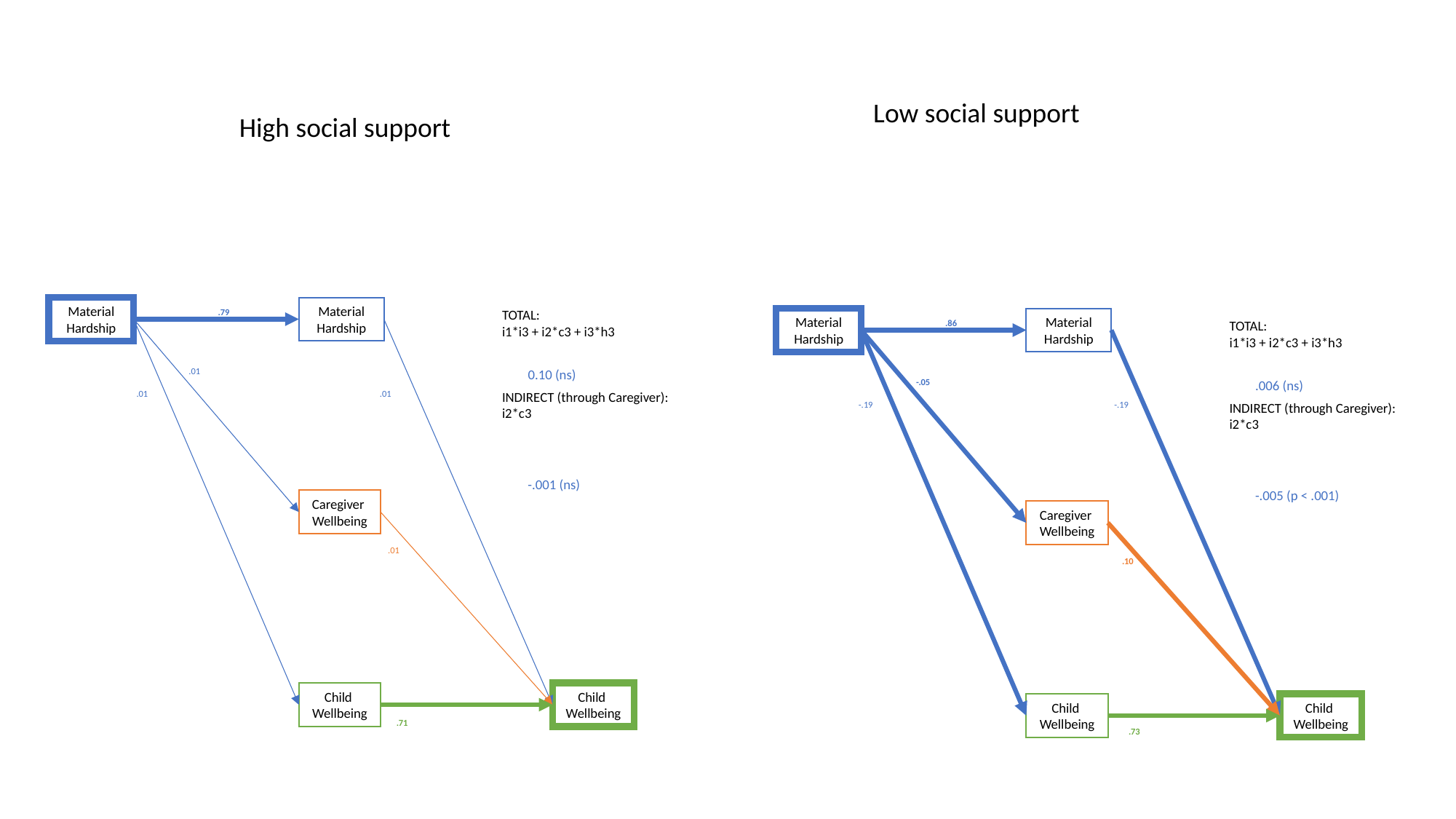

Low social support
High social support
Material Hardship
Material Hardship
.79
TOTAL:
i1*i3 + i2*c3 + i3*h3

INDIRECT (through Caregiver):
i2*c3
Material Hardship
Material Hardship
.86
TOTAL:
i1*i3 + i2*c3 + i3*h3

INDIRECT (through Caregiver):
i2*c3
.01
0.10 (ns)
-.05
.006 (ns)
.01
.01
-.19
-.19
-.001 (ns)
-.005 (p < .001)
Caregiver
Wellbeing
Caregiver
Wellbeing
.01
.10
Child
Wellbeing
Child
Wellbeing
Child
Wellbeing
Child
Wellbeing
.71
.73